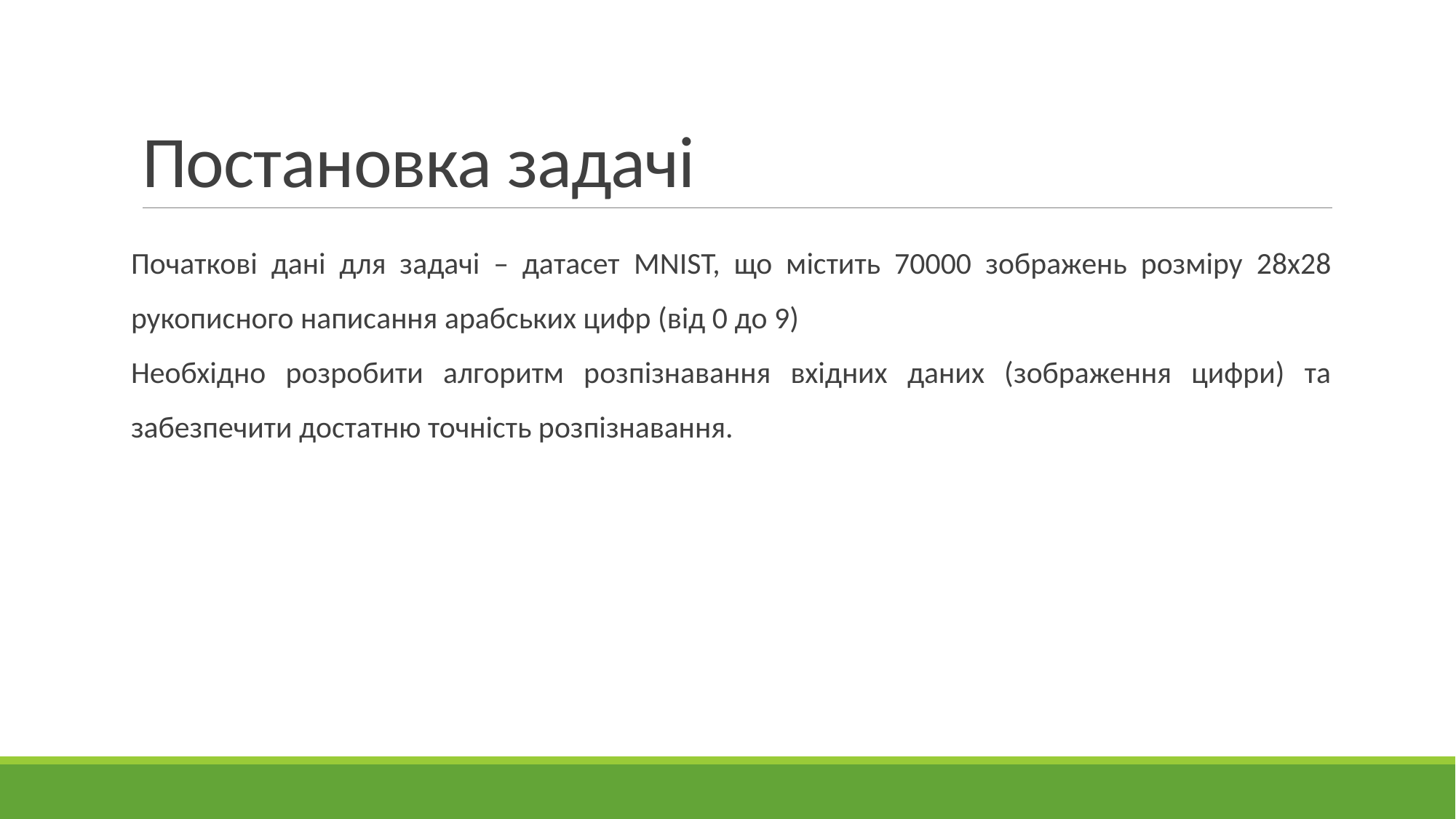

# Постановка задачі
Початкові дані для задачі – датасет MNIST, що містить 70000 зображень розміру 28х28 рукописного написання арабських цифр (від 0 до 9)
Необхідно розробити алгоритм розпізнавання вхідних даних (зображення цифри) та забезпечити достатню точність розпізнавання.